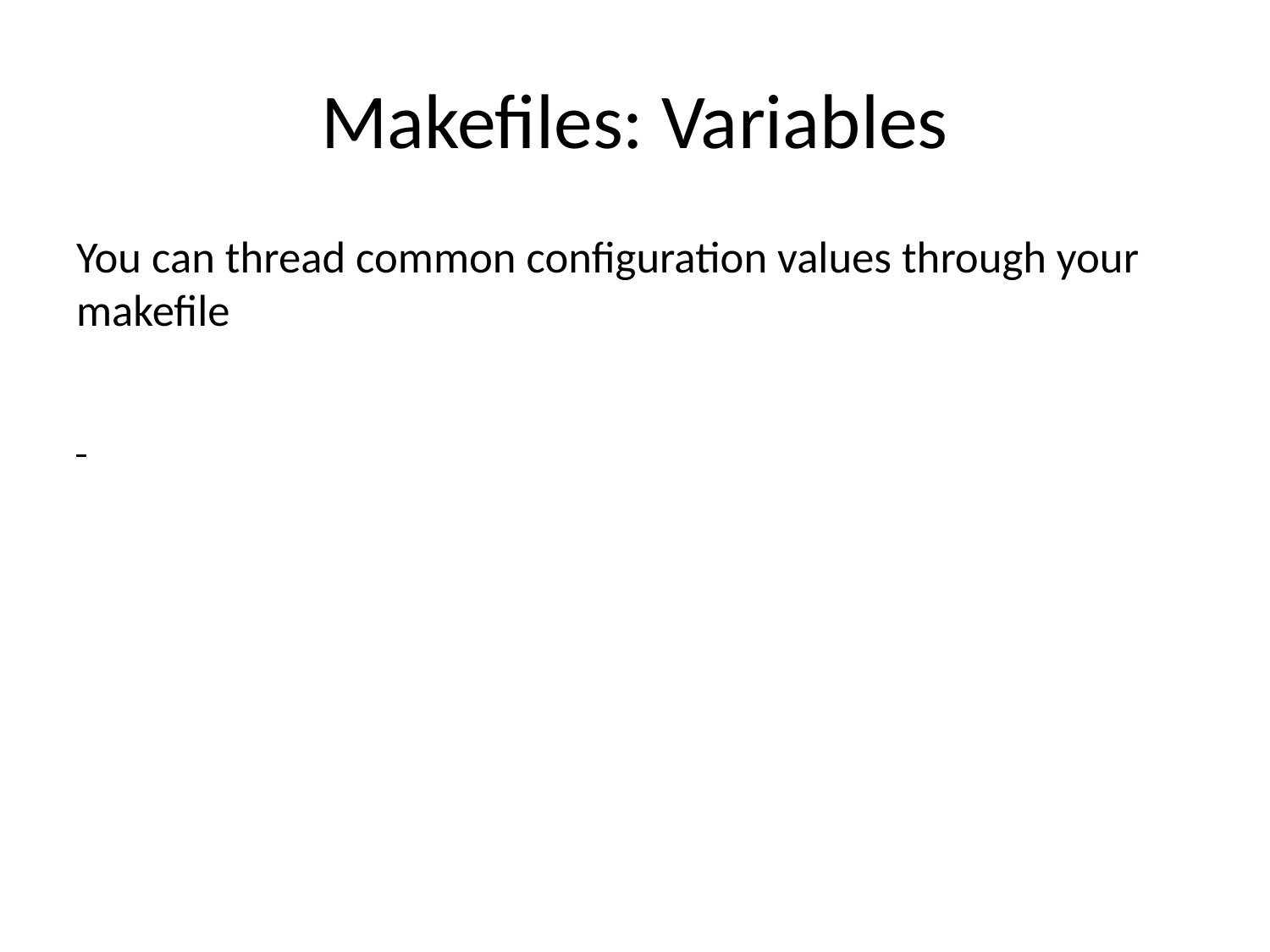

# Makefiles: Variables
You can thread common configuration values through your makefile